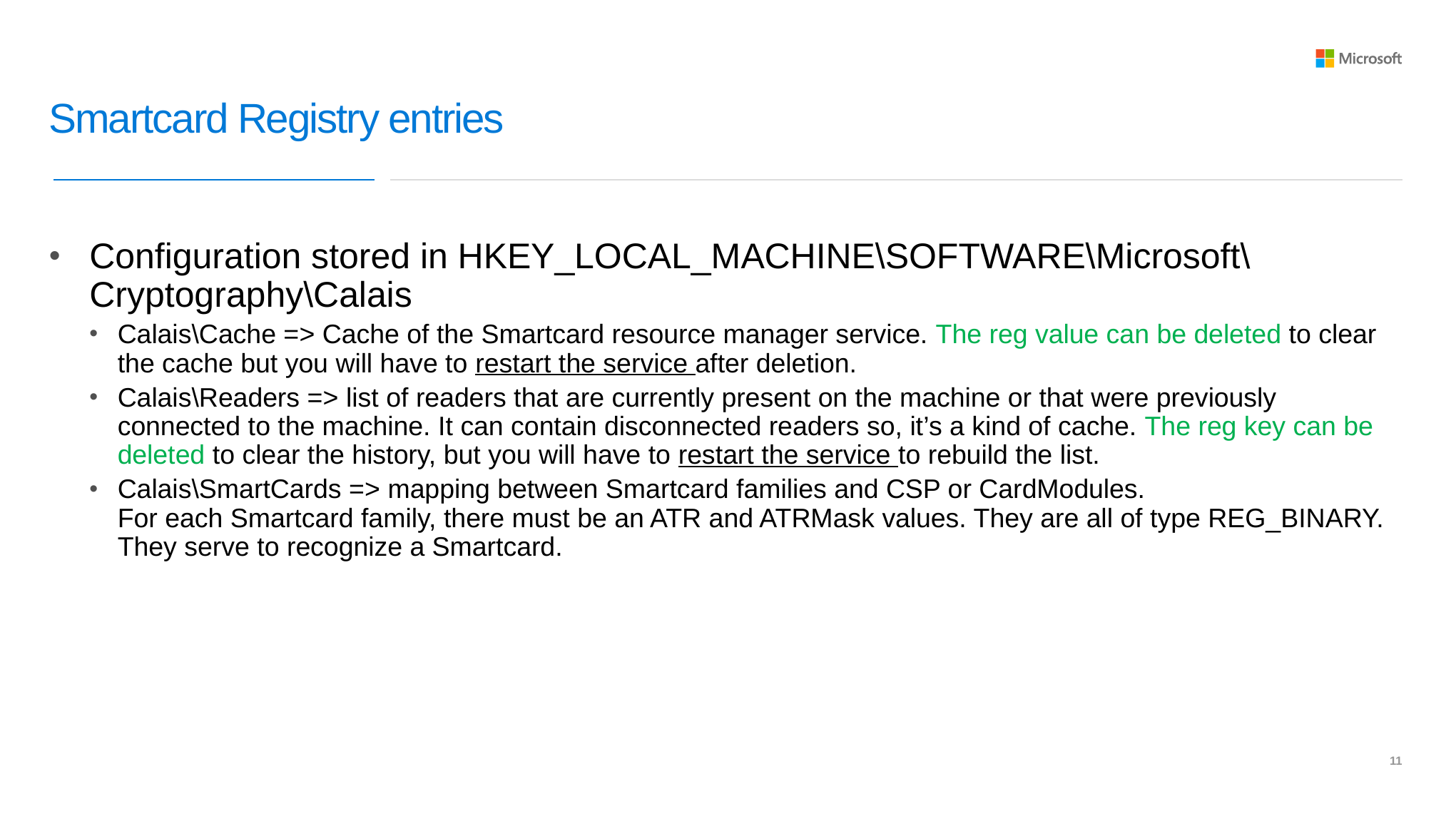

# Smartcard Registry entries
Configuration stored in HKEY_LOCAL_MACHINE\SOFTWARE\Microsoft\Cryptography\Calais
Calais\Cache => Cache of the Smartcard resource manager service. The reg value can be deleted to clear the cache but you will have to restart the service after deletion.
Calais\Readers => list of readers that are currently present on the machine or that were previously connected to the machine. It can contain disconnected readers so, it’s a kind of cache. The reg key can be deleted to clear the history, but you will have to restart the service to rebuild the list.
Calais\SmartCards => mapping between Smartcard families and CSP or CardModules.
For each Smartcard family, there must be an ATR and ATRMask values. They are all of type REG_BINARY. They serve to recognize a Smartcard.
11